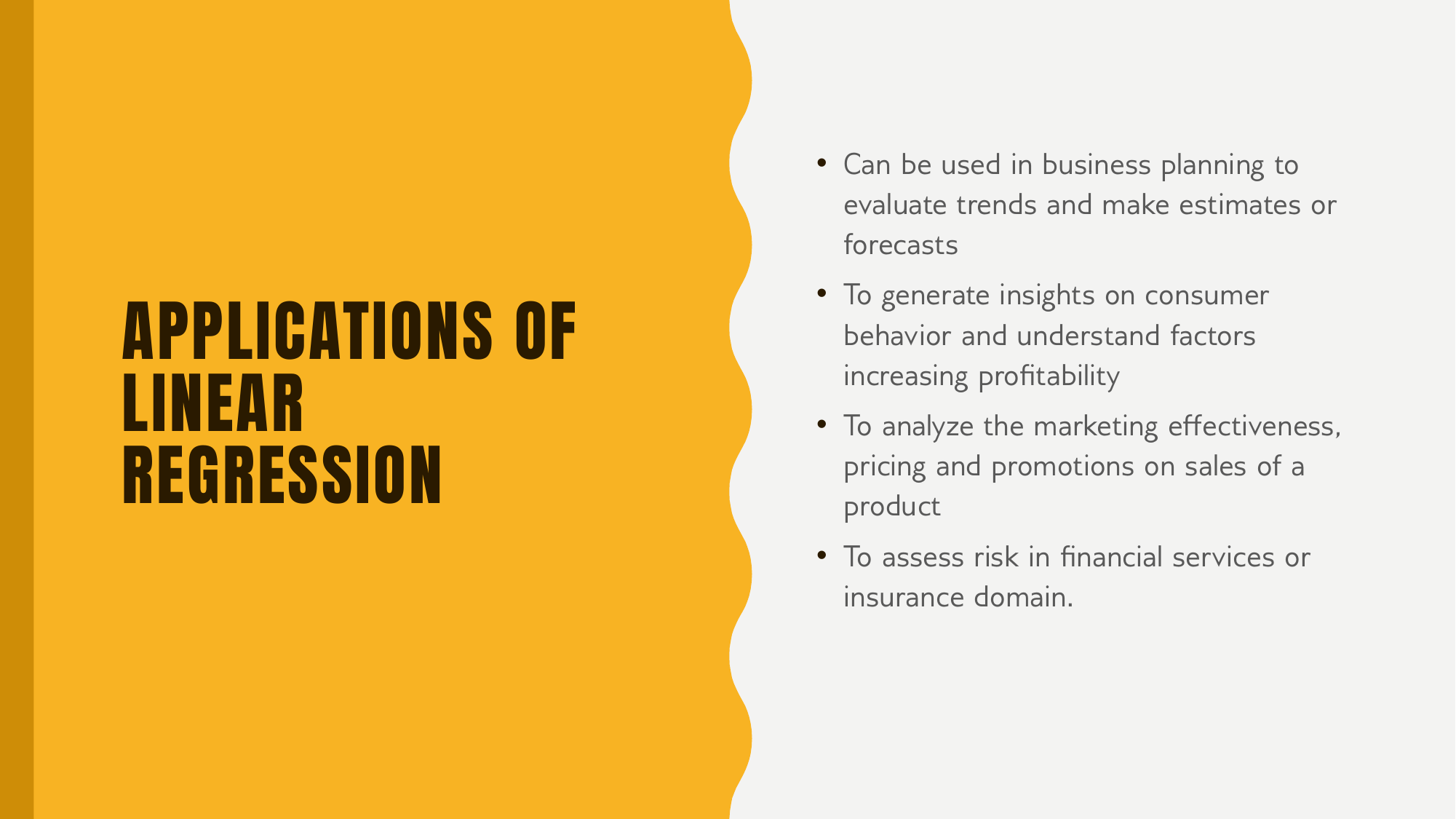

Can be used in business planning to evaluate trends and make estimates or forecasts
To generate insights on consumer behavior and understand factors increasing profitability
To analyze the marketing effectiveness, pricing and promotions on sales of a product
To assess risk in financial services or insurance domain.

# Applications of linear regression